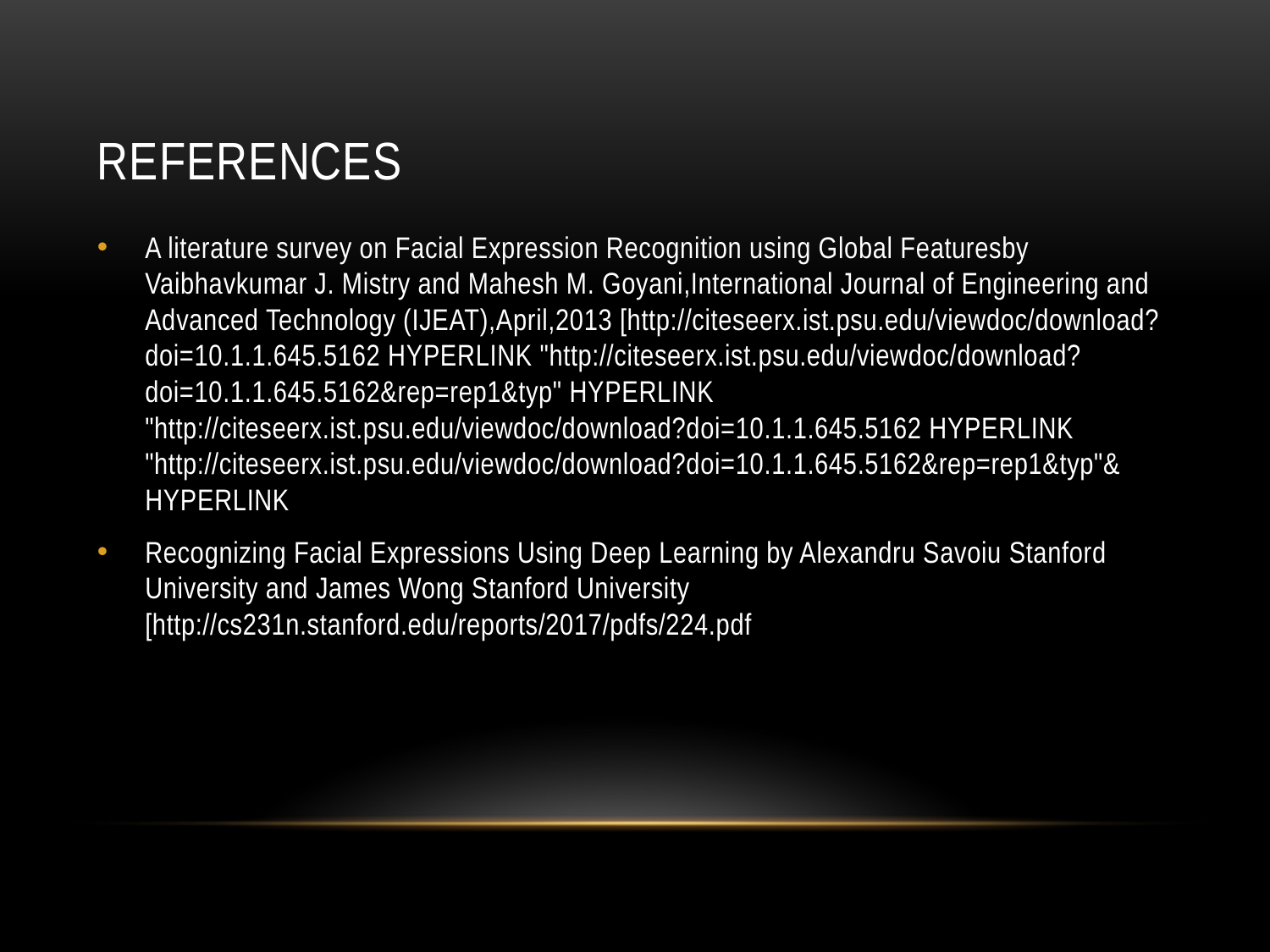

# REFERENCES
A literature survey on Facial Expression Recognition using Global Featuresby Vaibhavkumar J. Mistry and Mahesh M. Goyani,International Journal of Engineering and Advanced Technology (IJEAT),April,2013 [http://citeseerx.ist.psu.edu/viewdoc/download?doi=10.1.1.645.5162 HYPERLINK "http://citeseerx.ist.psu.edu/viewdoc/download?doi=10.1.1.645.5162&rep=rep1&typ" HYPERLINK "http://citeseerx.ist.psu.edu/viewdoc/download?doi=10.1.1.645.5162 HYPERLINK "http://citeseerx.ist.psu.edu/viewdoc/download?doi=10.1.1.645.5162&rep=rep1&typ"& HYPERLINK
Recognizing Facial Expressions Using Deep Learning by Alexandru Savoiu Stanford University and James Wong Stanford University [http://cs231n.stanford.edu/reports/2017/pdfs/224.pdf